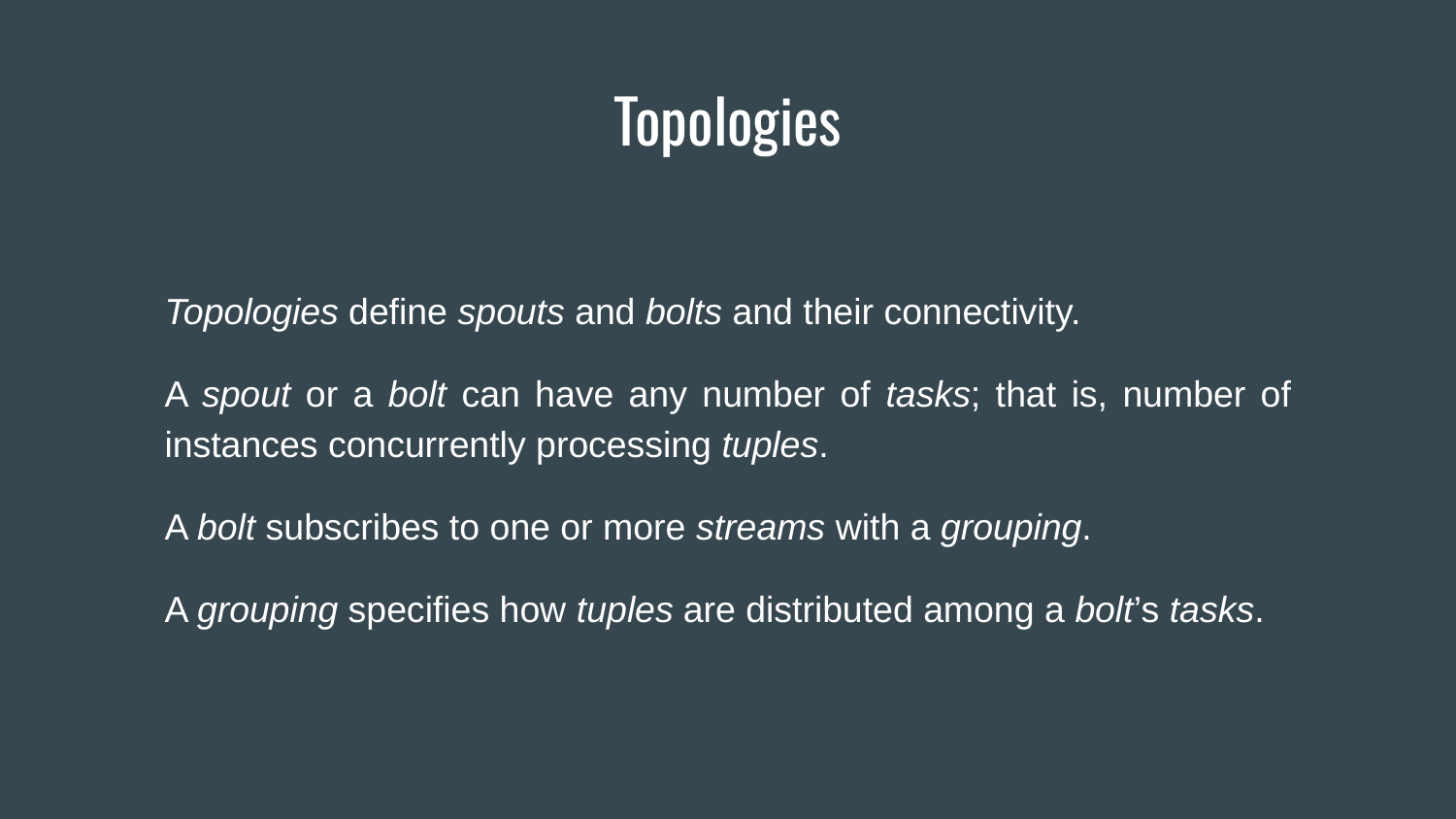

# Topologies
Topologies define spouts and bolts and their connectivity.
A spout or a bolt can have any number of tasks; that is, number of instances concurrently processing tuples.
A bolt subscribes to one or more streams with a grouping.
A grouping specifies how tuples are distributed among a bolt’s tasks.